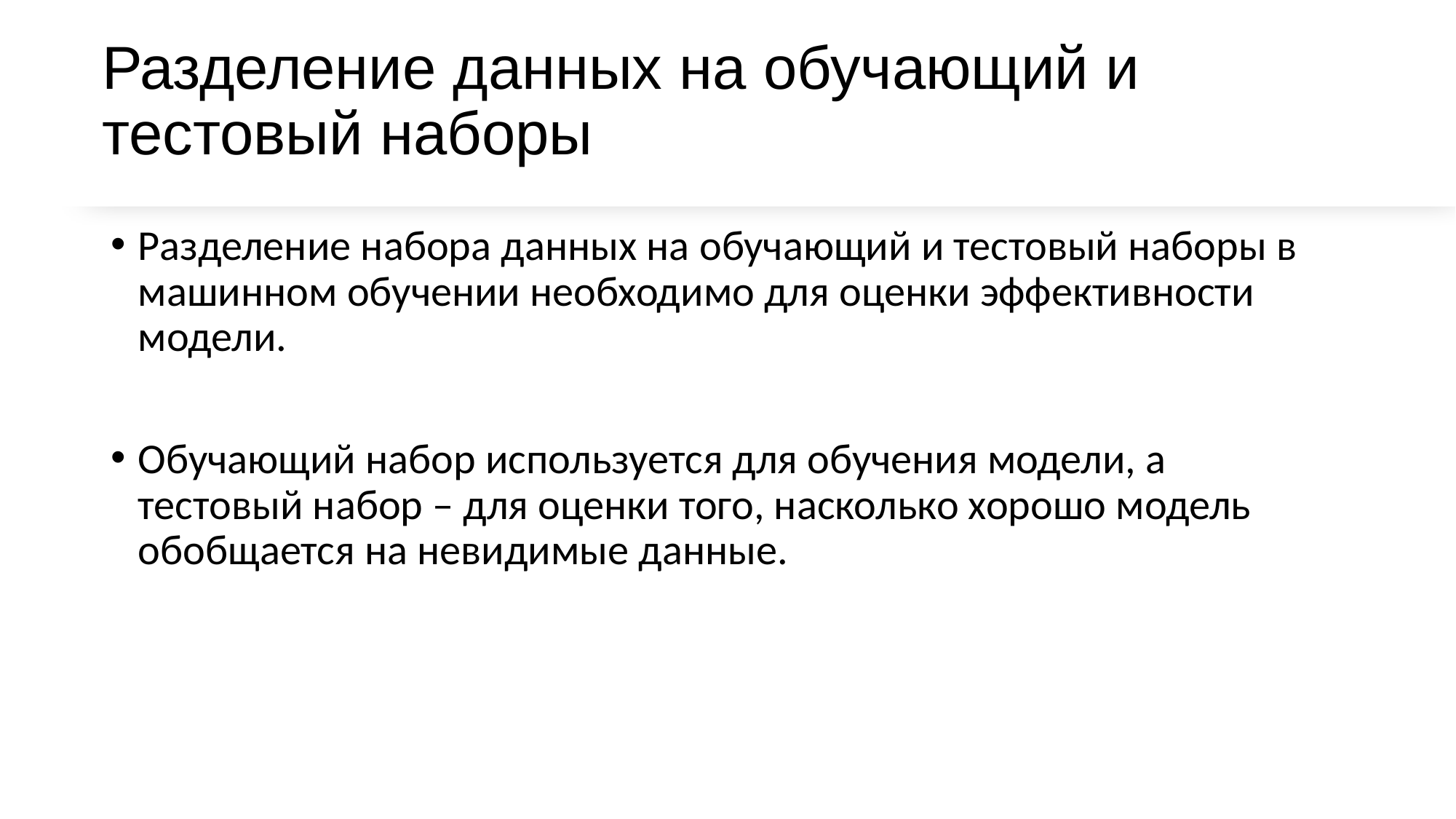

# Разделение данных на обучающий и тестовый наборы
Разделение набора данных на обучающий и тестовый наборы в машинном обучении необходимо для оценки эффективности модели.

Обучающий набор используется для обучения модели, а тестовый набор – для оценки того, насколько хорошо модель обобщается на невидимые данные.